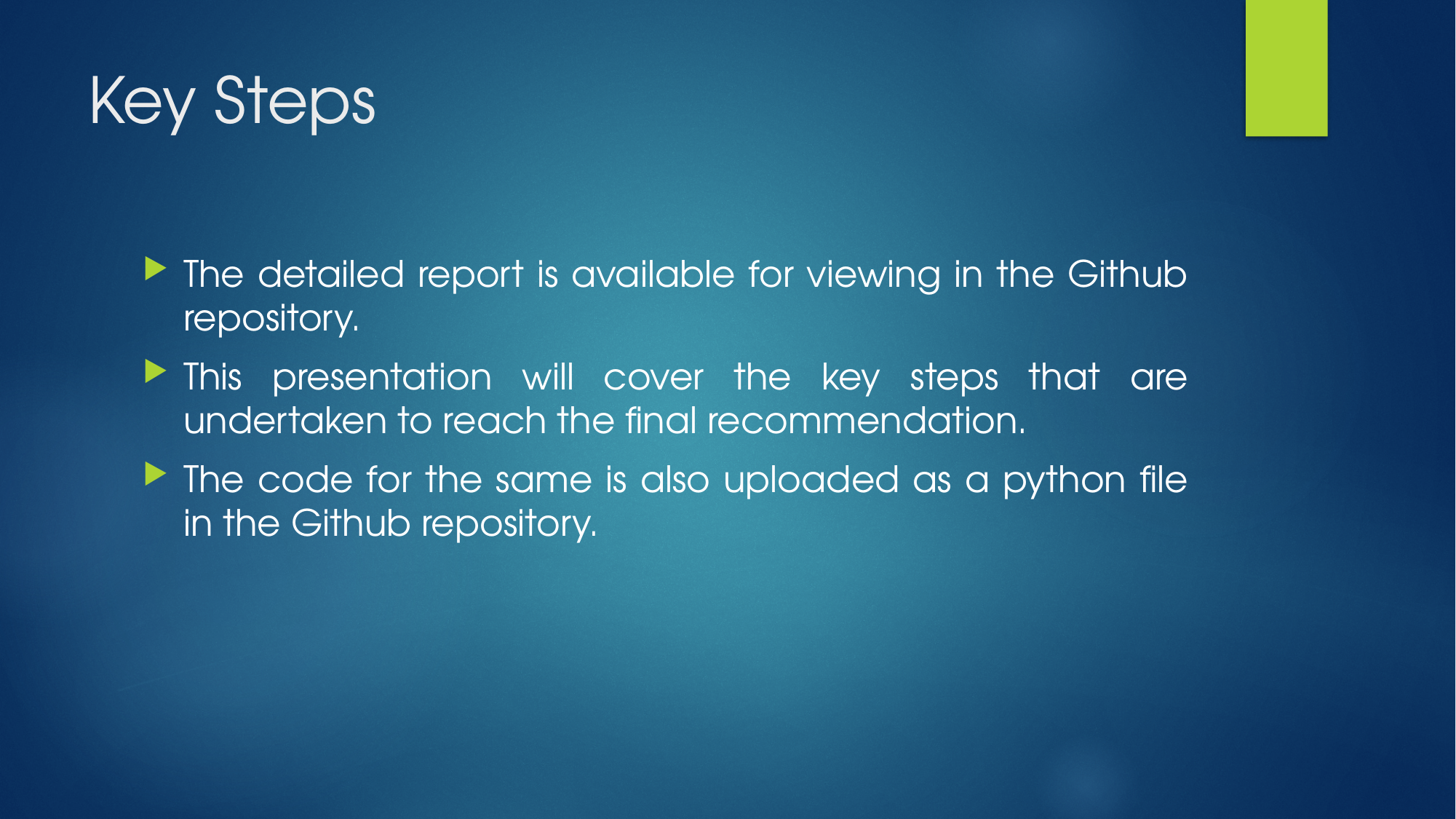

# Key Steps
The detailed report is available for viewing in the Github repository.
This presentation will cover the key steps that are undertaken to reach the final recommendation.
The code for the same is also uploaded as a python file in the Github repository.